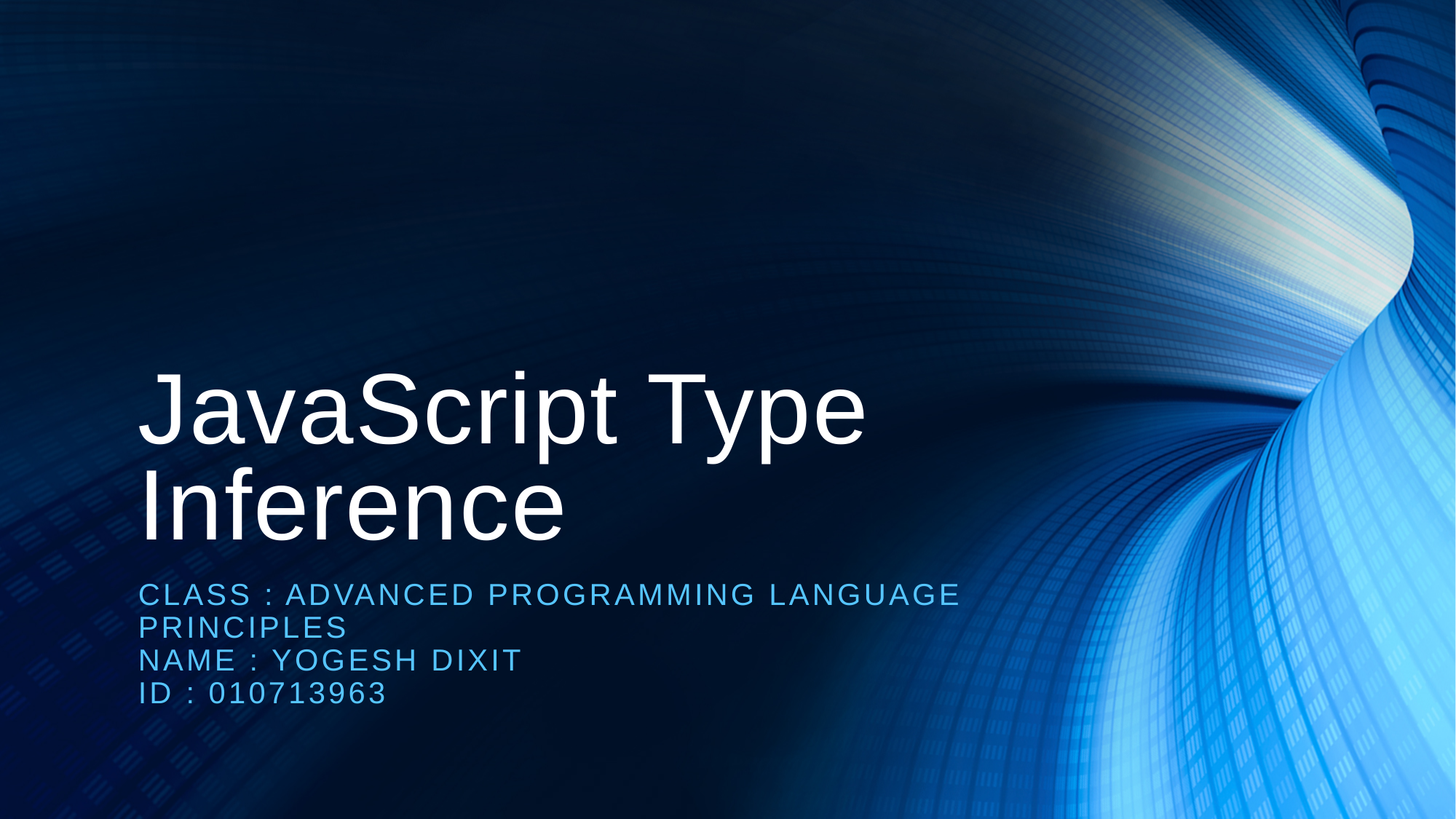

# JavaScript Type Inference
Class : Advanced Programming Language Principles
Name : Yogesh Dixit
ID : 010713963